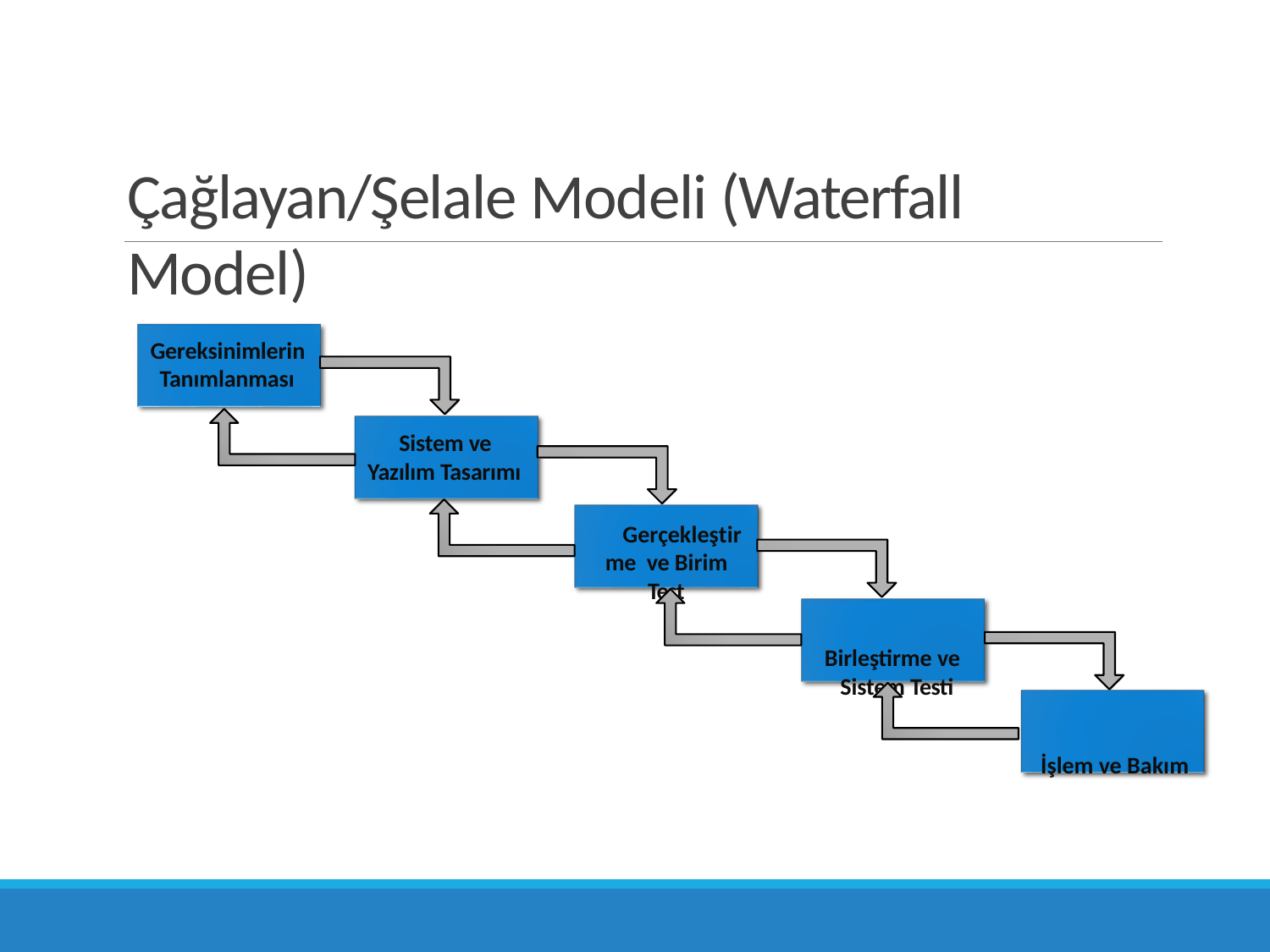

# Çağlayan/Şelale Modeli (Waterfall Model)

Gereksinimlerin
Tanımlanması

Sistem ve  Yazılım Tasarımı

Gerçekleştirme  ve Birim Test

Birleştirme ve  Sistem Testi

İşlem ve Bakım